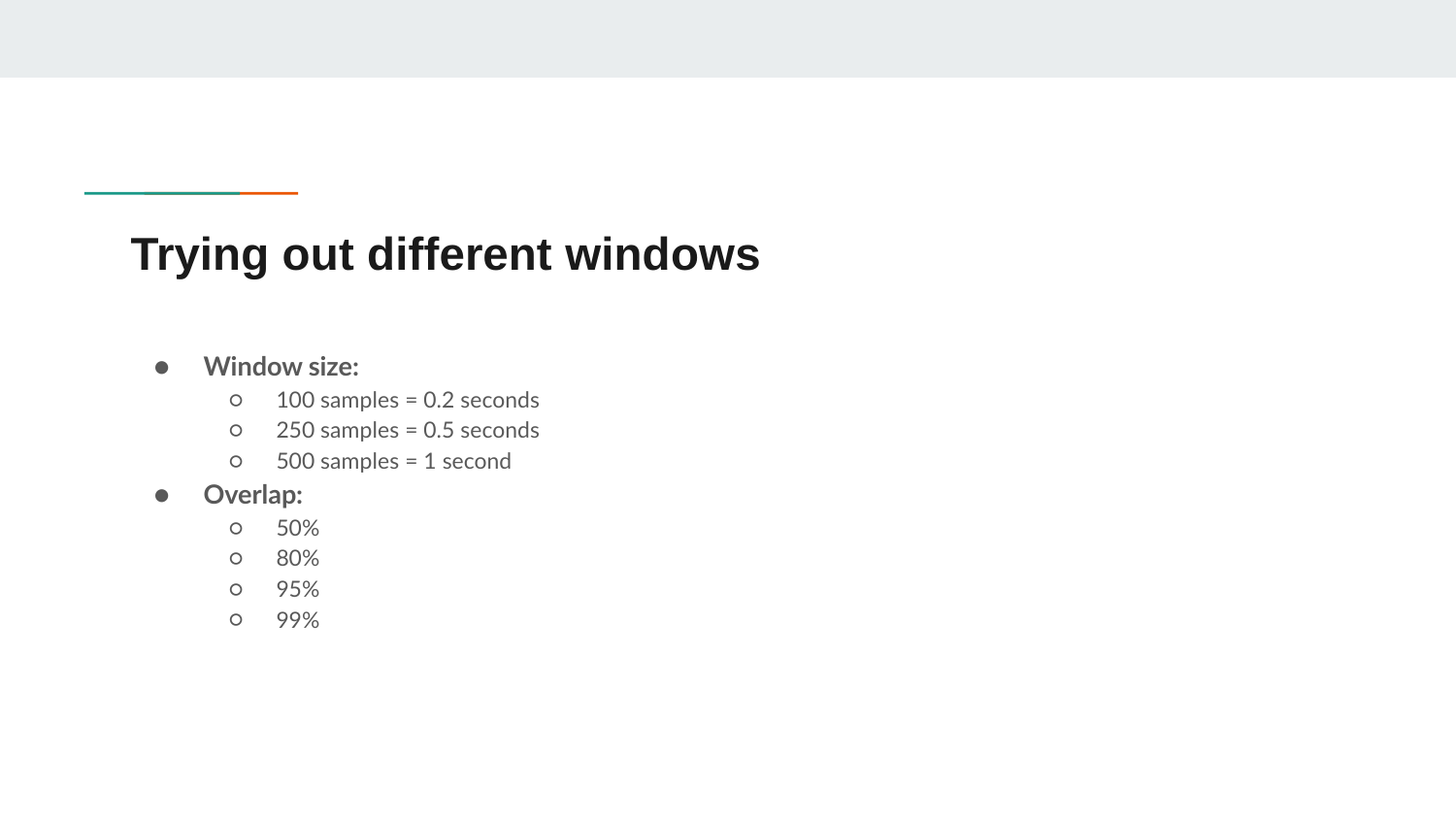

# Trying out different windows
Window size:
100 samples = 0.2 seconds
250 samples = 0.5 seconds
500 samples = 1 second
Overlap:
50%
80%
95%
99%